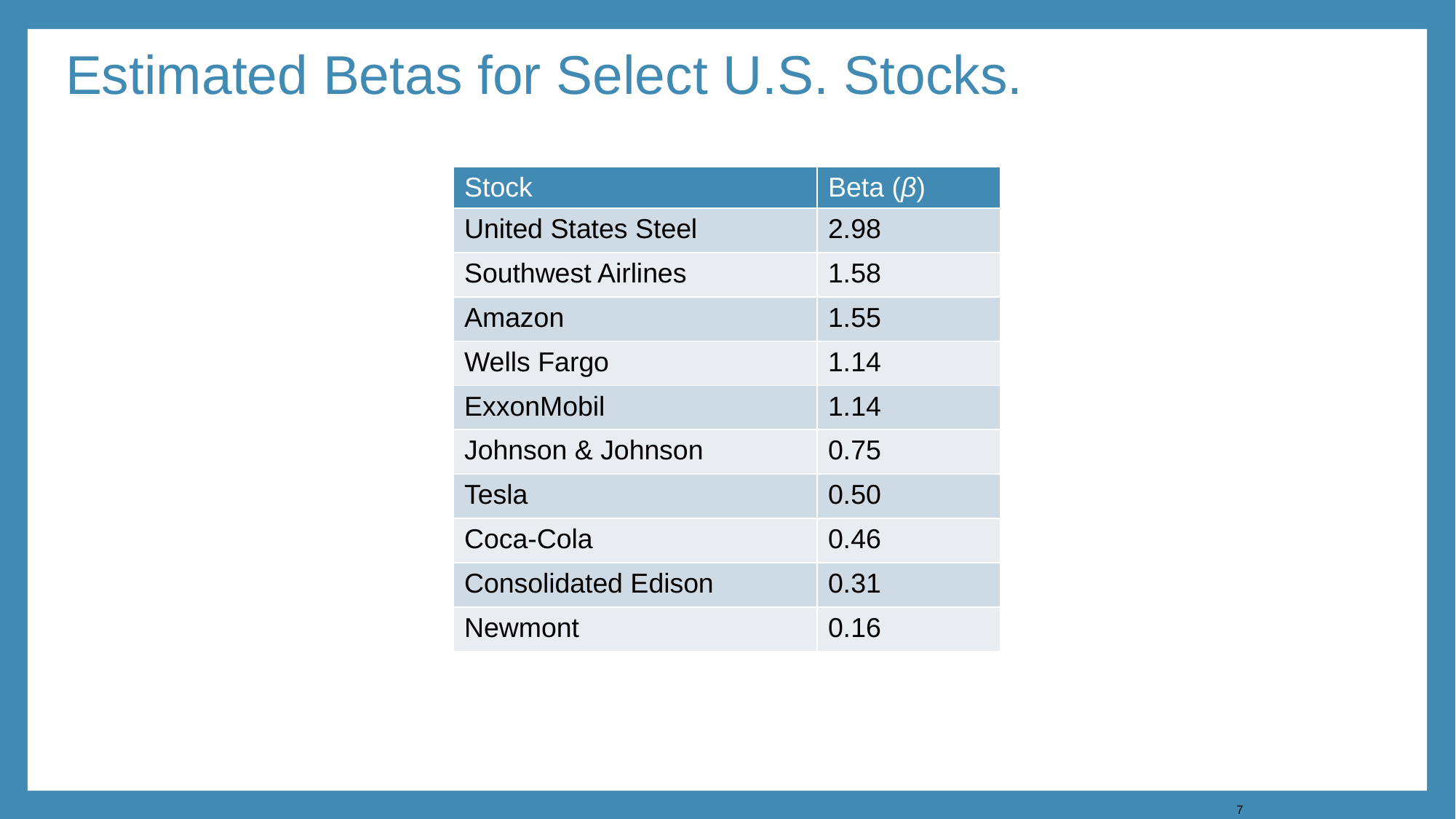

# Estimated Betas for Select U.S. Stocks.
| Stock | Beta (β) |
| --- | --- |
| United States Steel | 2.98 |
| Southwest Airlines | 1.58 |
| Amazon | 1.55 |
| Wells Fargo | 1.14 |
| ExxonMobil | 1.14 |
| Johnson & Johnson | 0.75 |
| Tesla | 0.50 |
| Coca-Cola | 0.46 |
| Consolidated Edison | 0.31 |
| Newmont | 0.16 |
7